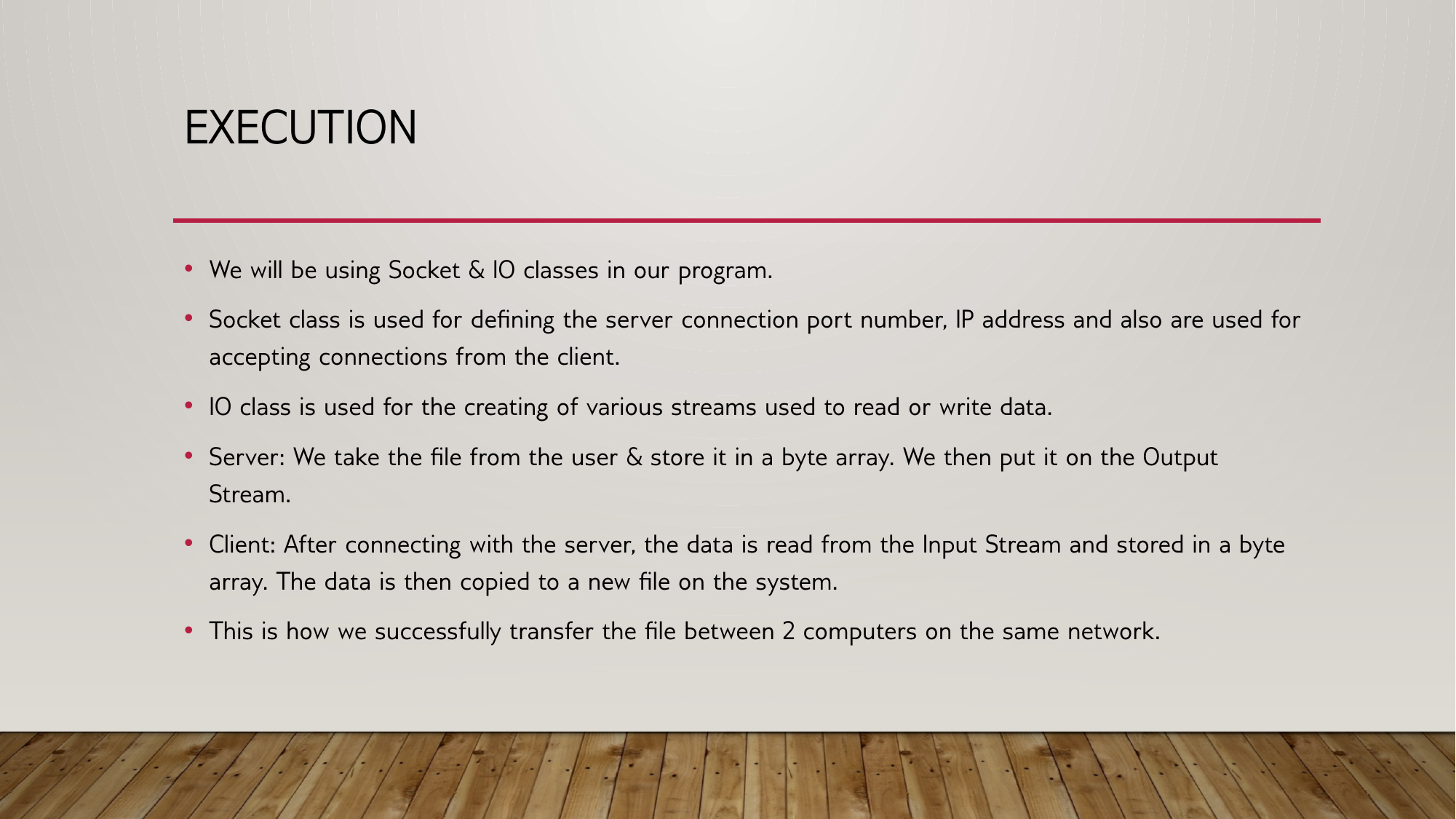

# Execution
We will be using Socket & IO classes in our program.
Socket class is used for defining the server connection port number, IP address and also are used for accepting connections from the client.
IO class is used for the creating of various streams used to read or write data.
Server: We take the file from the user & store it in a byte array. We then put it on the Output Stream.
Client: After connecting with the server, the data is read from the Input Stream and stored in a byte array. The data is then copied to a new file on the system.
This is how we successfully transfer the file between 2 computers on the same network.